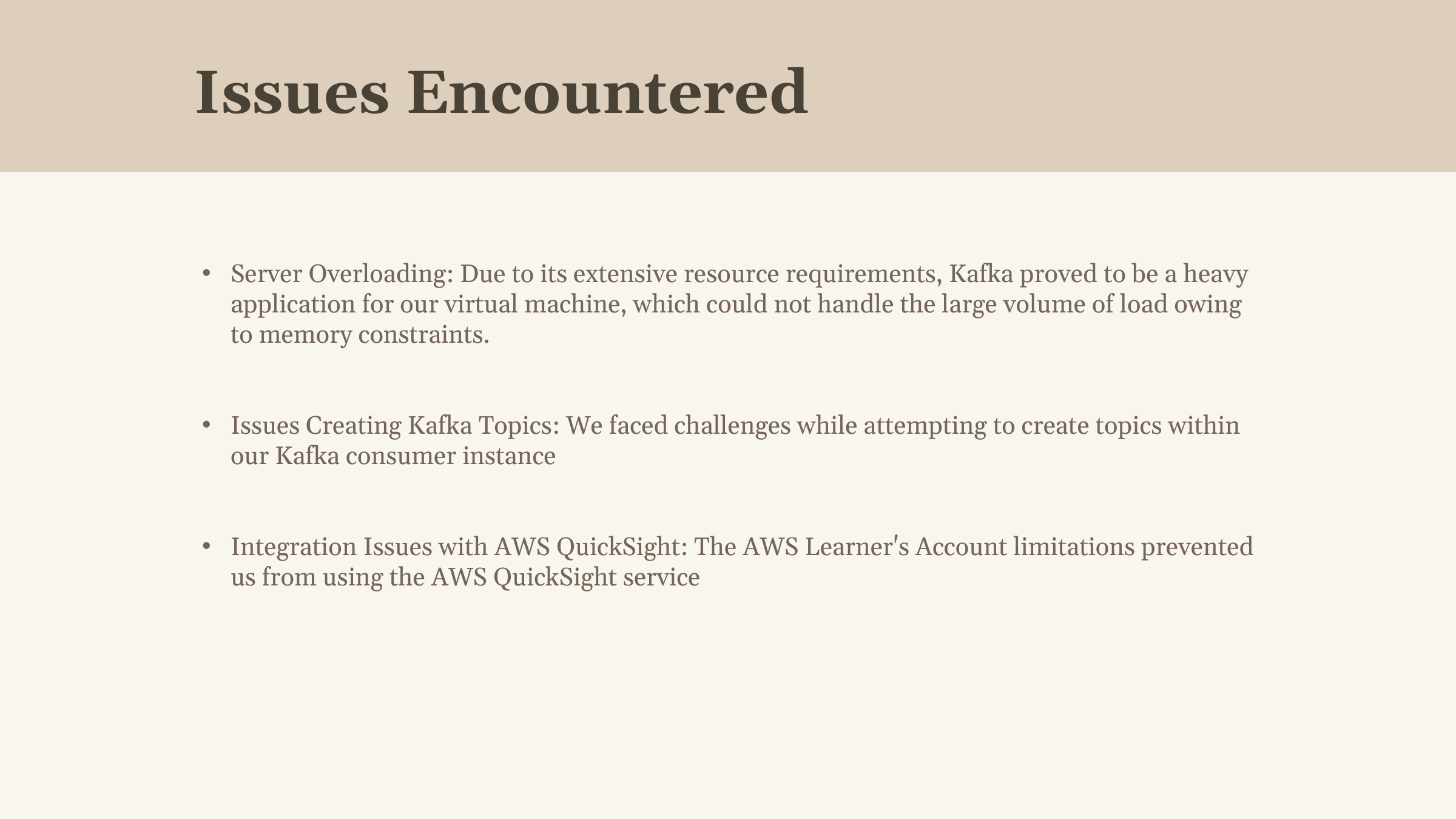

Issues Encountered

Server Overloading: Due to its extensive resource requirements, Kafka proved to be a heavy application for our virtual machine, which could not handle the large volume of load owing to memory constraints.

Issues Creating Kafka Topics: We faced challenges while attempting to create topics within our Kafka consumer instance

Integration Issues with AWS QuickSight: The AWS Learner's Account limitations prevented us from using the AWS QuickSight service